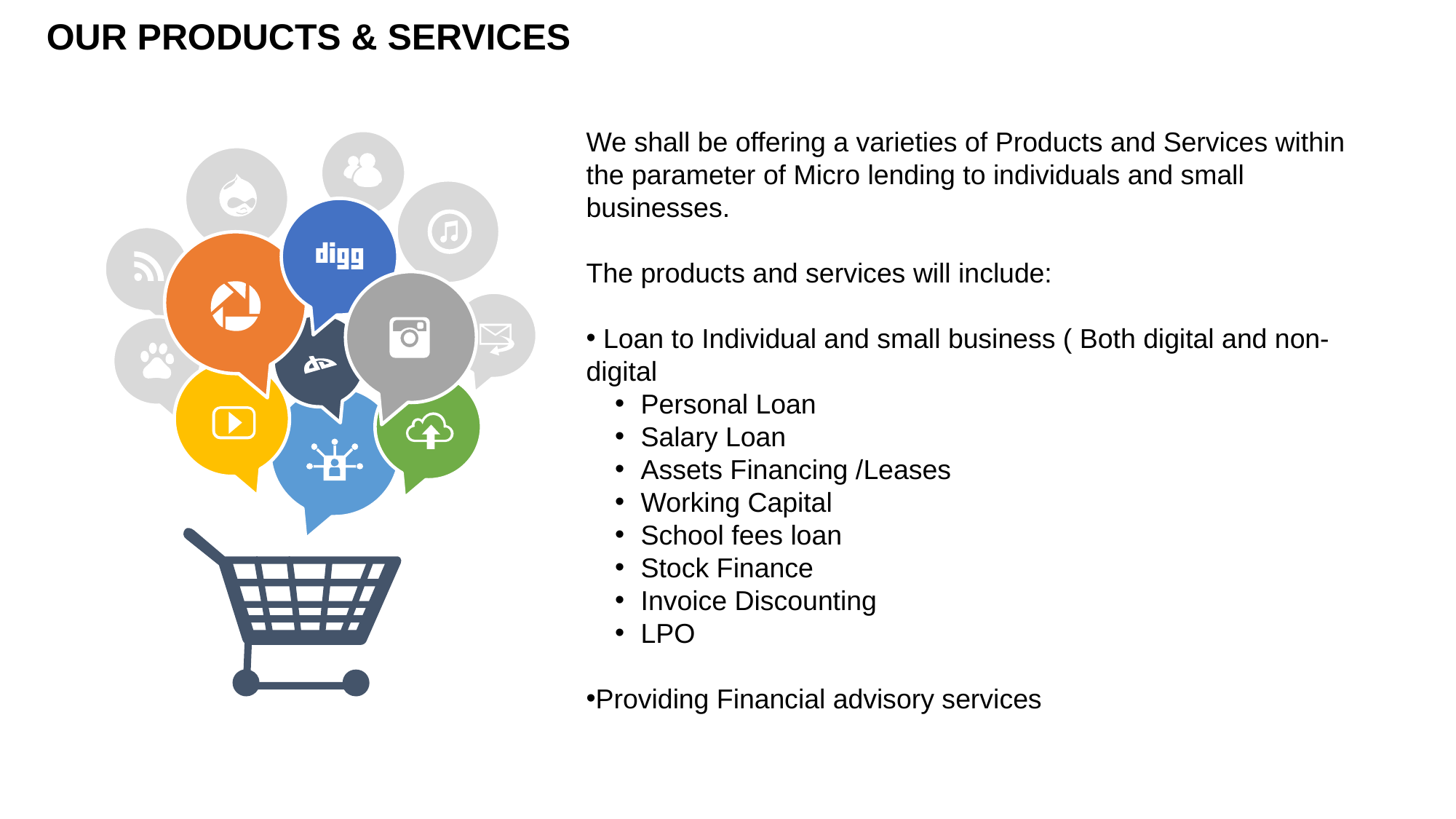

OUR PRODUCTS & SERVICES
We shall be offering a varieties of Products and Services within the parameter of Micro lending to individuals and small businesses.

The products and services will include:

 Loan to Individual and small business ( Both digital and non-digital
Personal Loan
Salary Loan
Assets Financing /Leases
Working Capital
School fees loan
Stock Finance
Invoice Discounting
LPO

Providing Financial advisory services